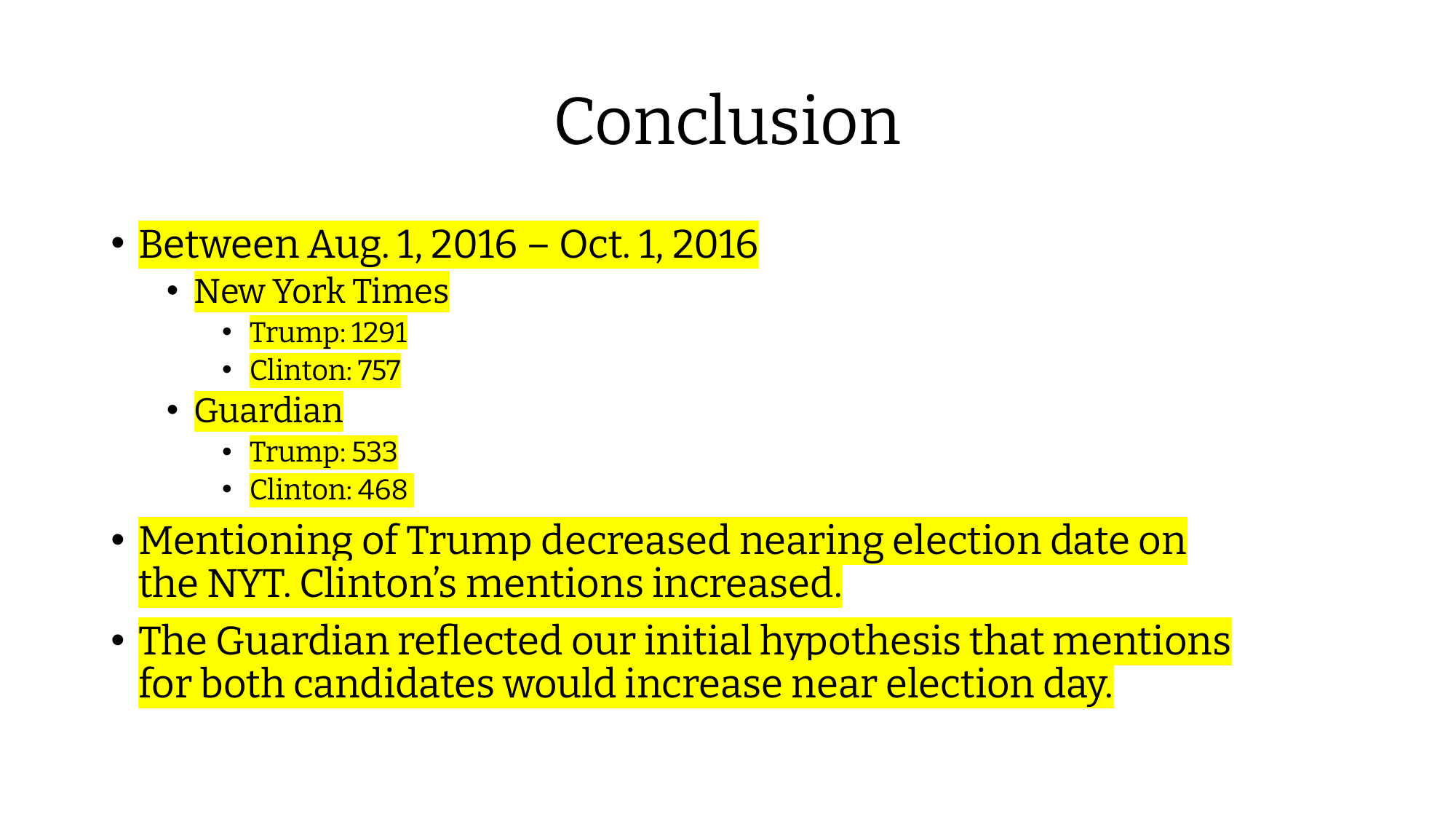

# Conclusion
Between Aug. 1, 2016 – Oct. 1, 2016
New York Times
Trump: 1291
Clinton: 757
Guardian
Trump: 533
Clinton: 468
Mentioning of Trump decreased nearing election date on the NYT. Clinton’s mentions increased.
The Guardian reflected our initial hypothesis that mentions for both candidates would increase near election day.